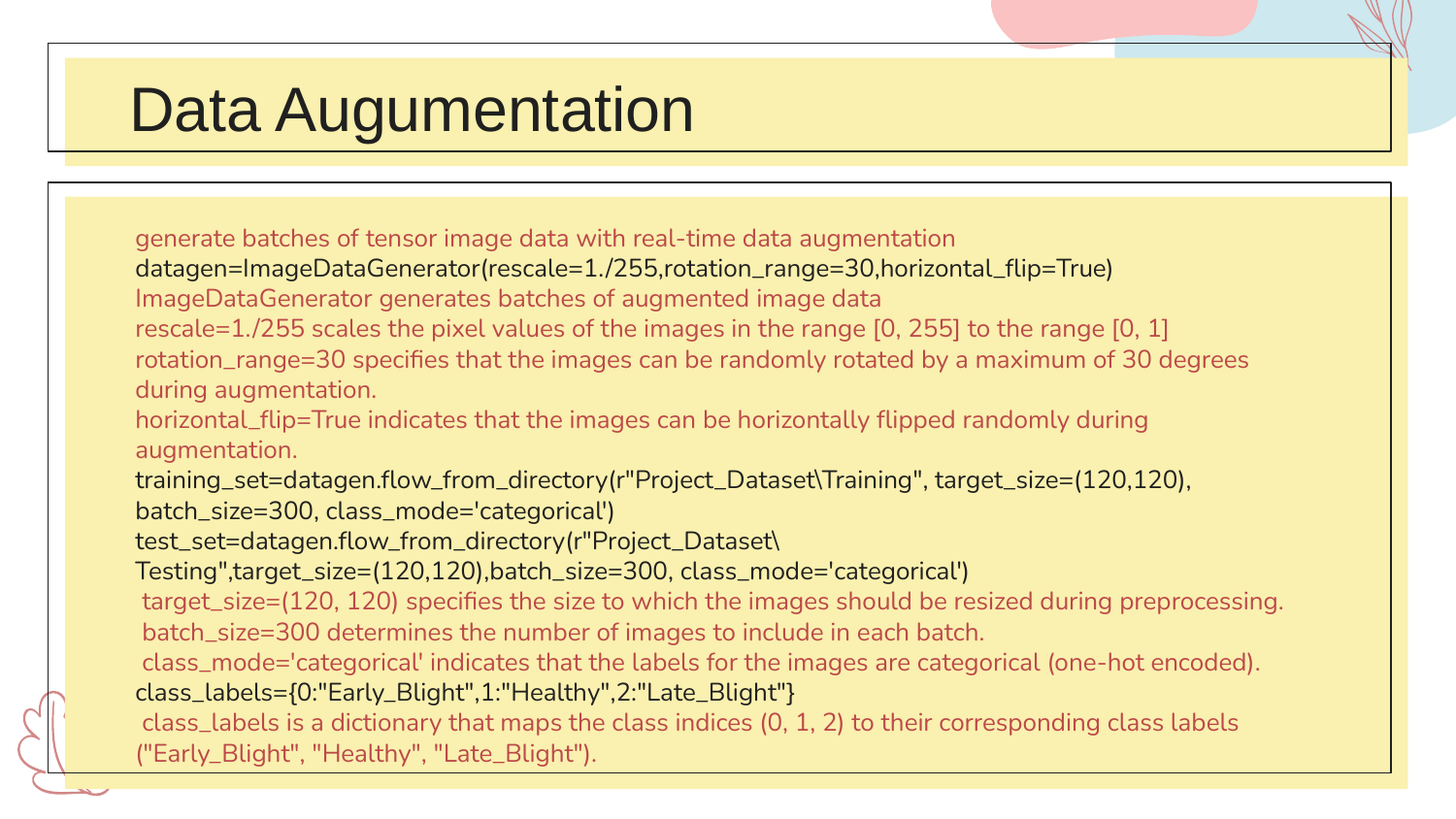

# Data Augumentation
generate batches of tensor image data with real-time data augmentation
datagen=ImageDataGenerator(rescale=1./255,rotation_range=30,horizontal_flip=True)
ImageDataGenerator generates batches of augmented image data
rescale=1./255 scales the pixel values of the images in the range [0, 255] to the range [0, 1]
rotation_range=30 specifies that the images can be randomly rotated by a maximum of 30 degrees during augmentation.
horizontal_flip=True indicates that the images can be horizontally flipped randomly during augmentation.
training_set=datagen.flow_from_directory(r"Project_Dataset\Training", target_size=(120,120), batch_size=300, class_mode='categorical')
test_set=datagen.flow_from_directory(r"Project_Dataset\Testing",target_size=(120,120),batch_size=300, class_mode='categorical')
 target_size=(120, 120) specifies the size to which the images should be resized during preprocessing.
 batch_size=300 determines the number of images to include in each batch.
 class_mode='categorical' indicates that the labels for the images are categorical (one-hot encoded).
class_labels={0:"Early_Blight",1:"Healthy",2:"Late_Blight"}
 class_labels is a dictionary that maps the class indices (0, 1, 2) to their corresponding class labels ("Early_Blight", "Healthy", "Late_Blight").